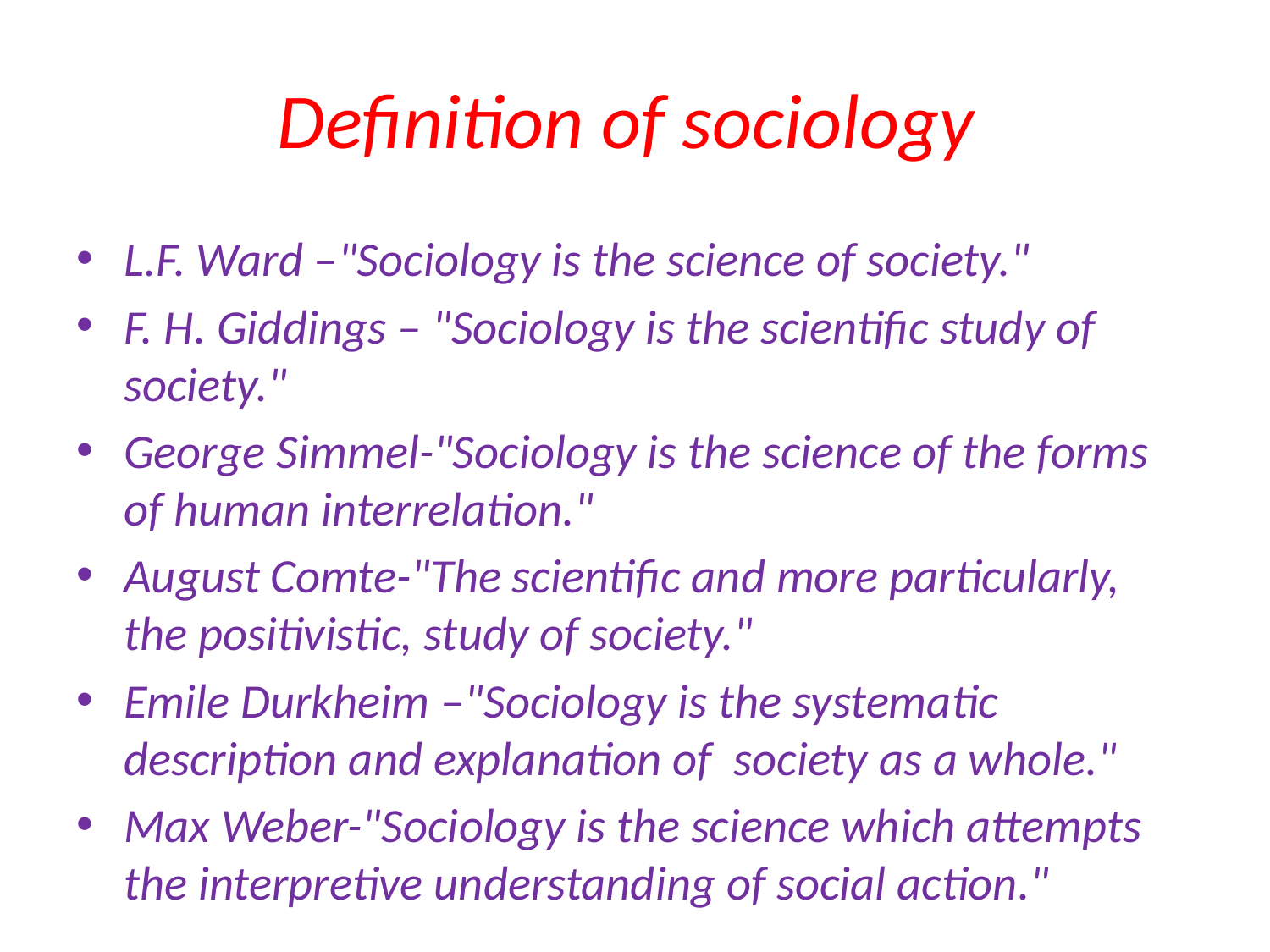

# Definition of sociology
L.F. Ward –"Sociology is the science of society."
F. H. Giddings – "Sociology is the scientific study of society."
George Simmel-"Sociology is the science of the forms of human interrelation."
August Comte-"The scientific and more particularly, the positivistic, study of society."
Emile Durkheim –"Sociology is the systematic description and explanation of  society as a whole."
Max Weber-"Sociology is the science which attempts the interpretive understanding of social action."